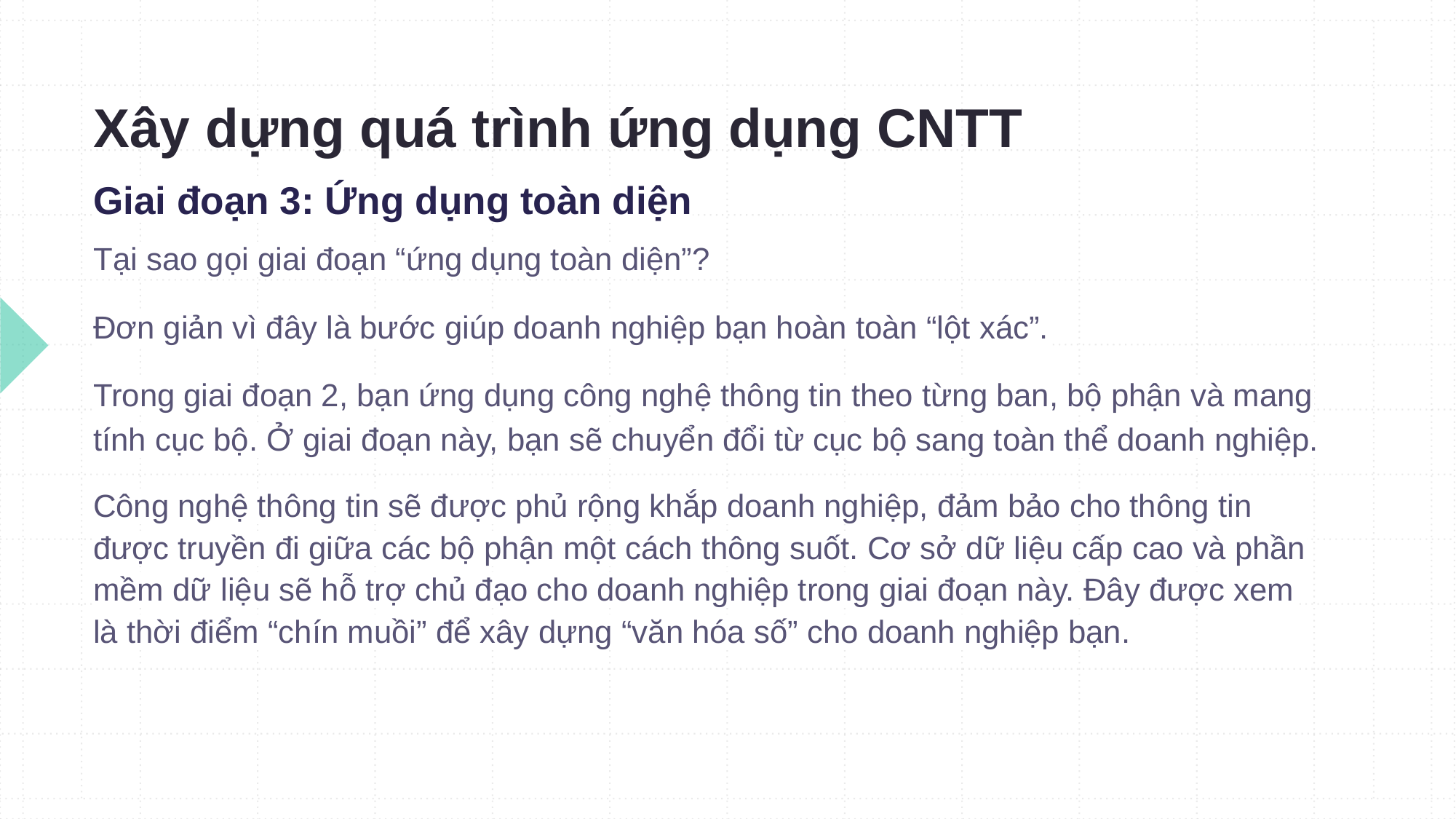

# Xây dựng quá trình ứng dụng CNTT
Giai đoạn 3: Ứng dụng toàn diện
Tại sao gọi giai đoạn “ứng dụng toàn diện”?
Đơn giản vì đây là bước giúp doanh nghiệp bạn hoàn toàn “lột xác”.
Trong giai đoạn 2, bạn ứng dụng công nghệ thông tin theo từng ban, bộ phận và mang tính cục bộ. Ở giai đoạn này, bạn sẽ chuyển đổi từ cục bộ sang toàn thể doanh nghiệp.
Công nghệ thông tin sẽ được phủ rộng khắp doanh nghiệp, đảm bảo cho thông tin được truyền đi giữa các bộ phận một cách thông suốt. Cơ sở dữ liệu cấp cao và phần mềm dữ liệu sẽ hỗ trợ chủ đạo cho doanh nghiệp trong giai đoạn này. Đây được xem là thời điểm “chín muồi” để xây dựng “văn hóa số” cho doanh nghiệp bạn.